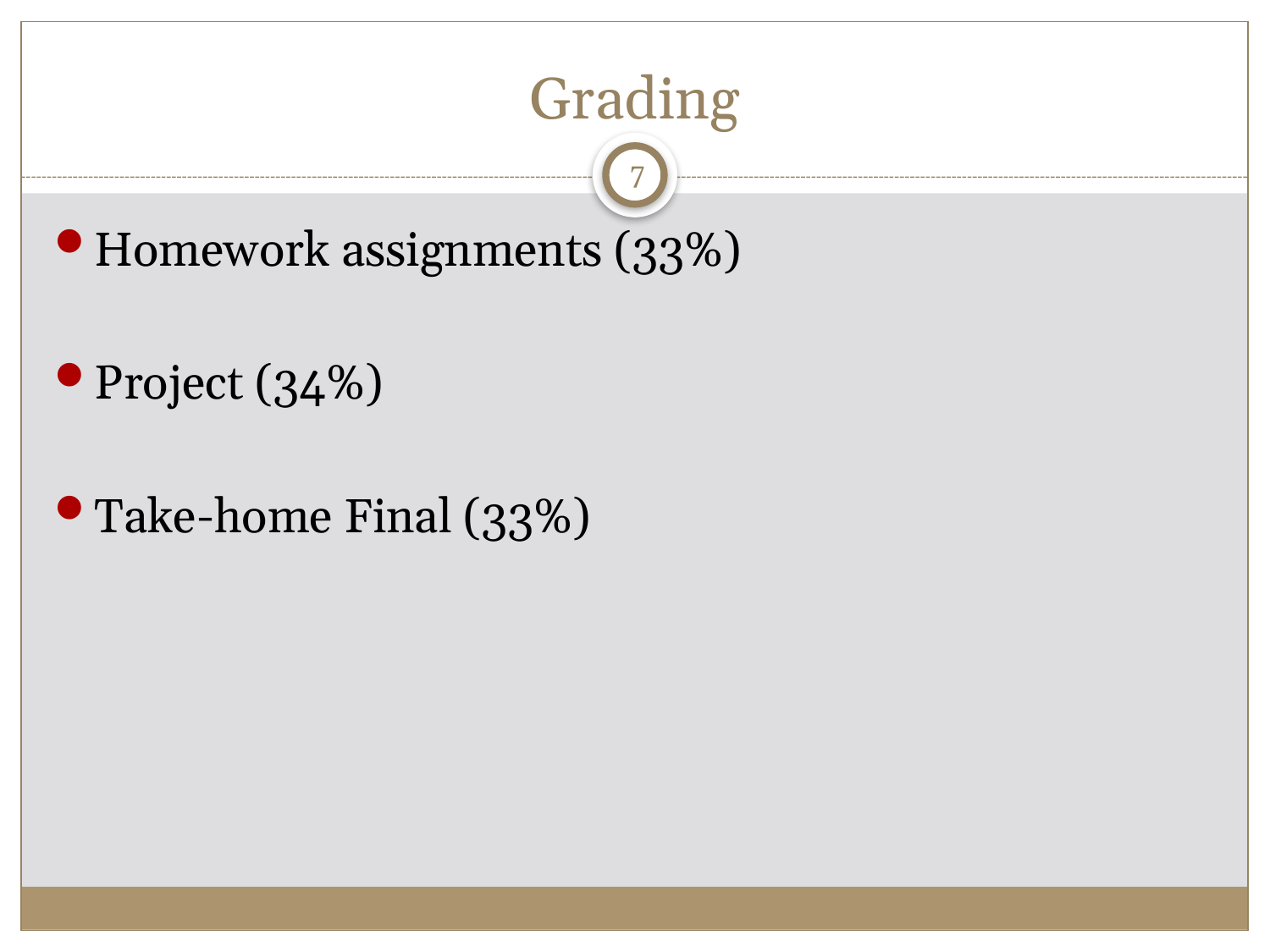

# Grading
7
Homework assignments (33%)

Project (34%)

Take-home Final (33%)